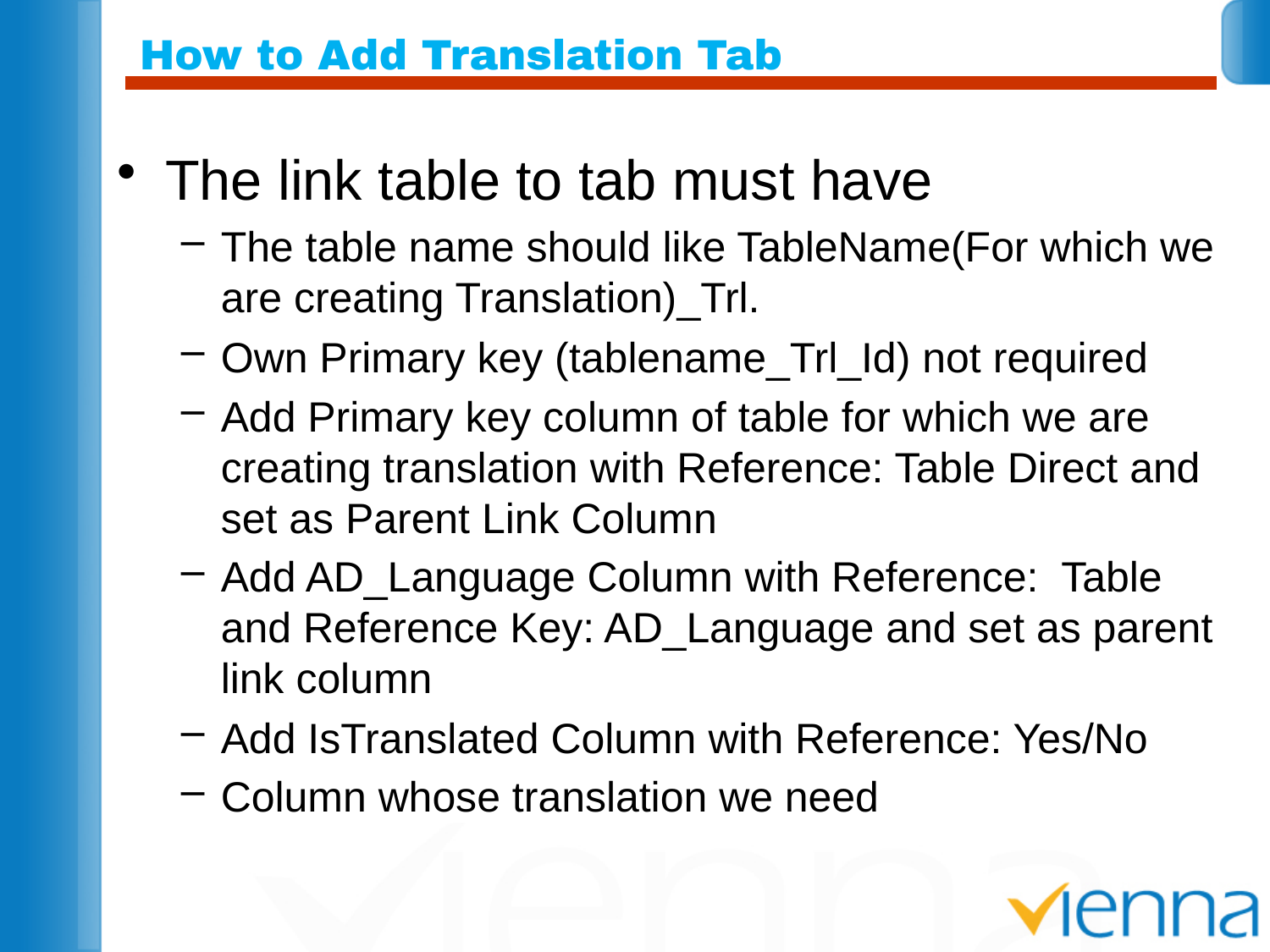

How to Add Translation Tab

The link table to tab must have
The table name should like TableName(For which we are creating Translation)_Trl.
Own Primary key (tablename_Trl_Id) not required
Add Primary key column of table for which we are creating translation with Reference: Table Direct and set as Parent Link Column
Add AD_Language Column with Reference:  Table and Reference Key: AD_Language and set as parent link column
Add IsTranslated Column with Reference: Yes/No
Column whose translation we need